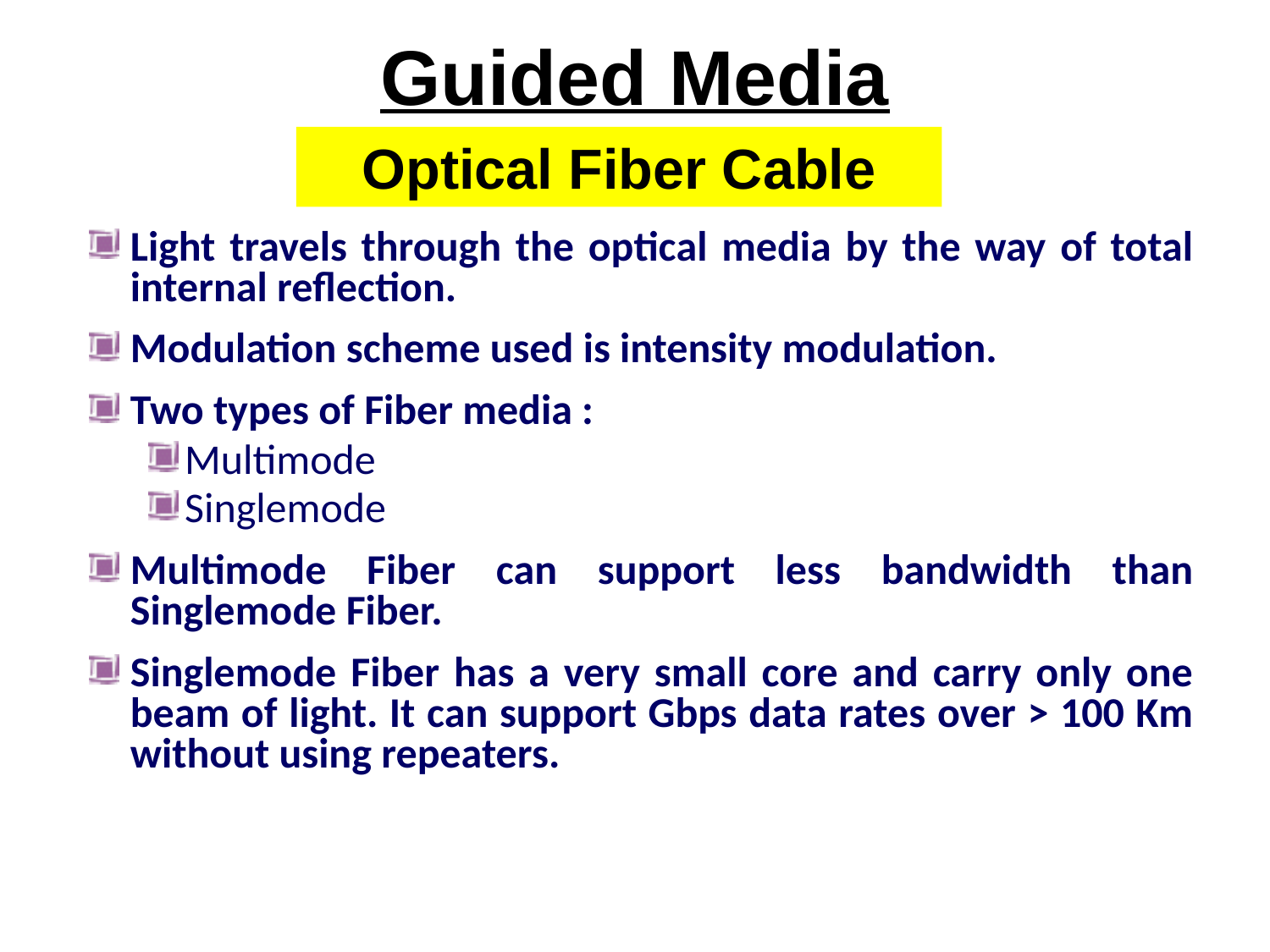

Guided Media
Optical Fiber Cable
Light travels through the optical media by the way of total internal reflection.
Modulation scheme used is intensity modulation.
Two types of Fiber media :
Multimode
Singlemode
Multimode Fiber can support less bandwidth than Singlemode Fiber.
Singlemode Fiber has a very small core and carry only one beam of light. It can support Gbps data rates over > 100 Km without using repeaters.